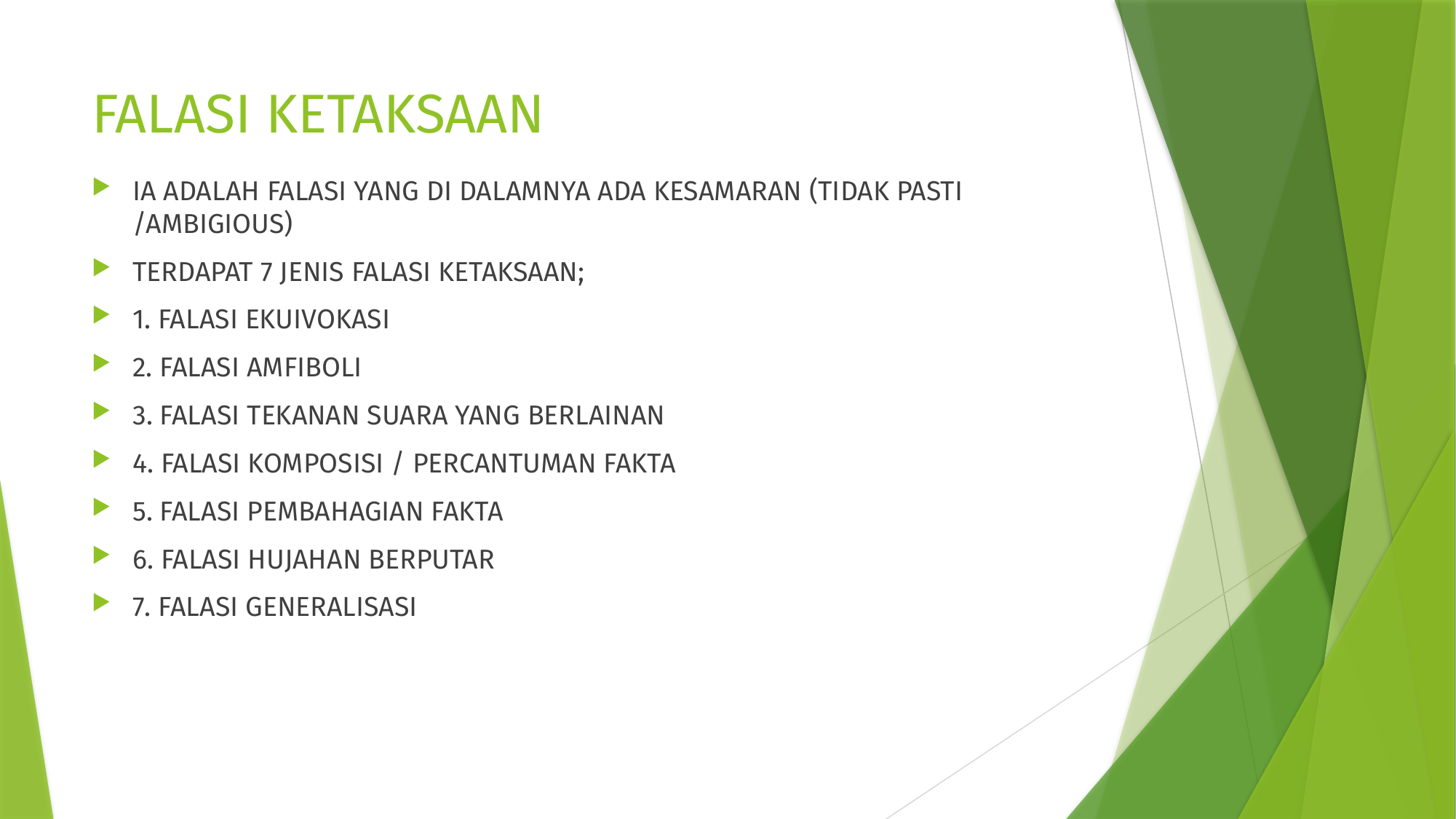

# FALASI KETAKSAAN
IA ADALAH FALASI YANG DI DALAMNYA ADA KESAMARAN (TIDAK PASTI /AMBIGIOUS)
TERDAPAT 7 JENIS FALASI KETAKSAAN;
1. FALASI EKUIVOKASI
2. FALASI AMFIBOLI
3. FALASI TEKANAN SUARA YANG BERLAINAN
4. FALASI KOMPOSISI / PERCANTUMAN FAKTA
5. FALASI PEMBAHAGIAN FAKTA
6. FALASI HUJAHAN BERPUTAR
7. FALASI GENERALISASI